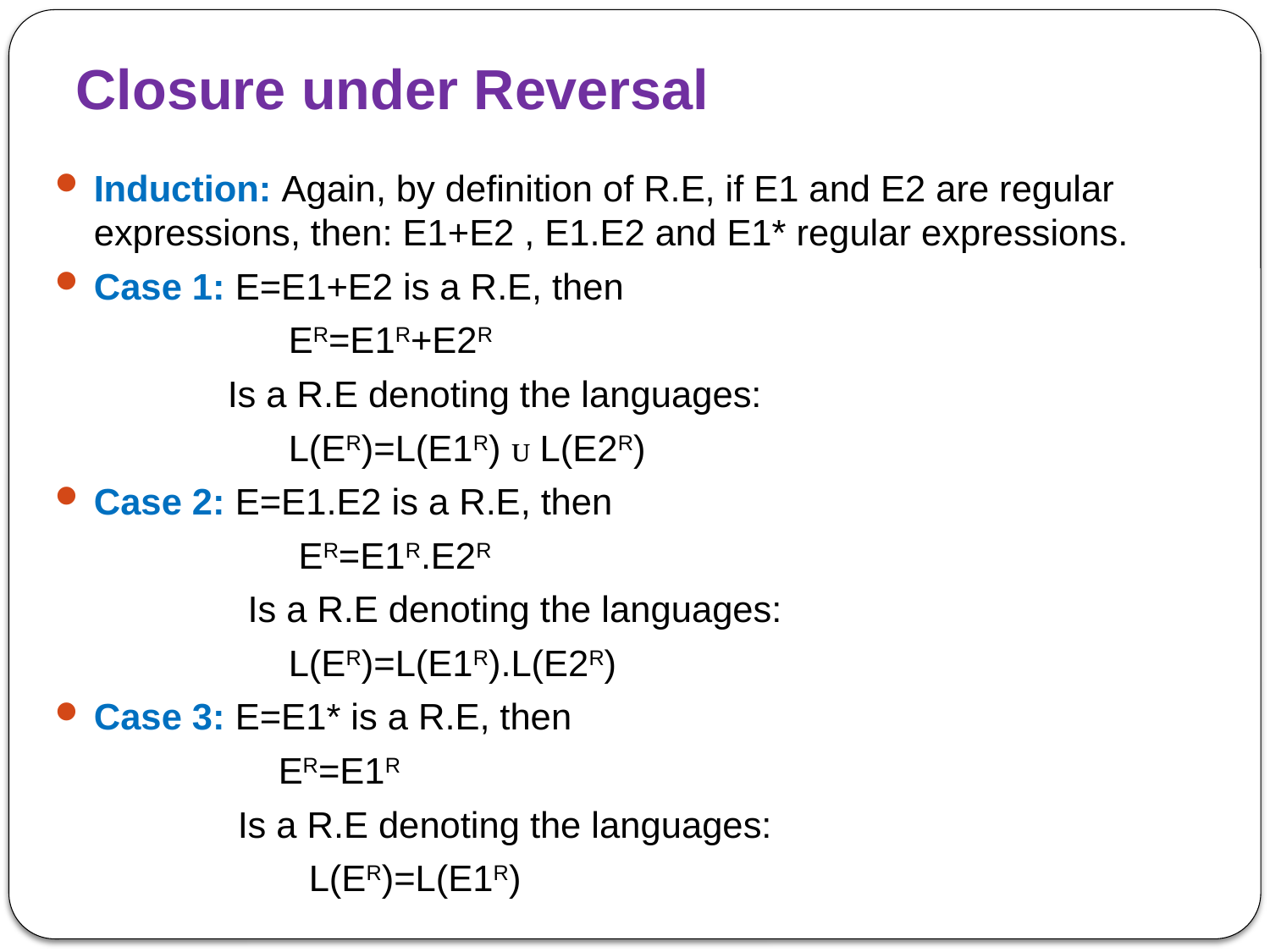

# Closure under Reversal
Induction: Again, by definition of R.E, if E1 and E2 are regular expressions, then: E1+E2 , E1.E2 and E1* regular expressions.
Case 1: E=E1+E2 is a R.E, then
                       ER=E1R+E2R
                 Is a R.E denoting the languages:
                       L(ER)=L(E1R) ᴜ L(E2R)
Case 2: E=E1.E2 is a R.E, then
                        ER=E1R.E2R
                   Is a R.E denoting the languages:
                       L(ER)=L(E1R).L(E2R)
Case 3: E=E1* is a R.E, then
                      ER=E1R
                  Is a R.E denoting the languages:
                         L(ER)=L(E1R)